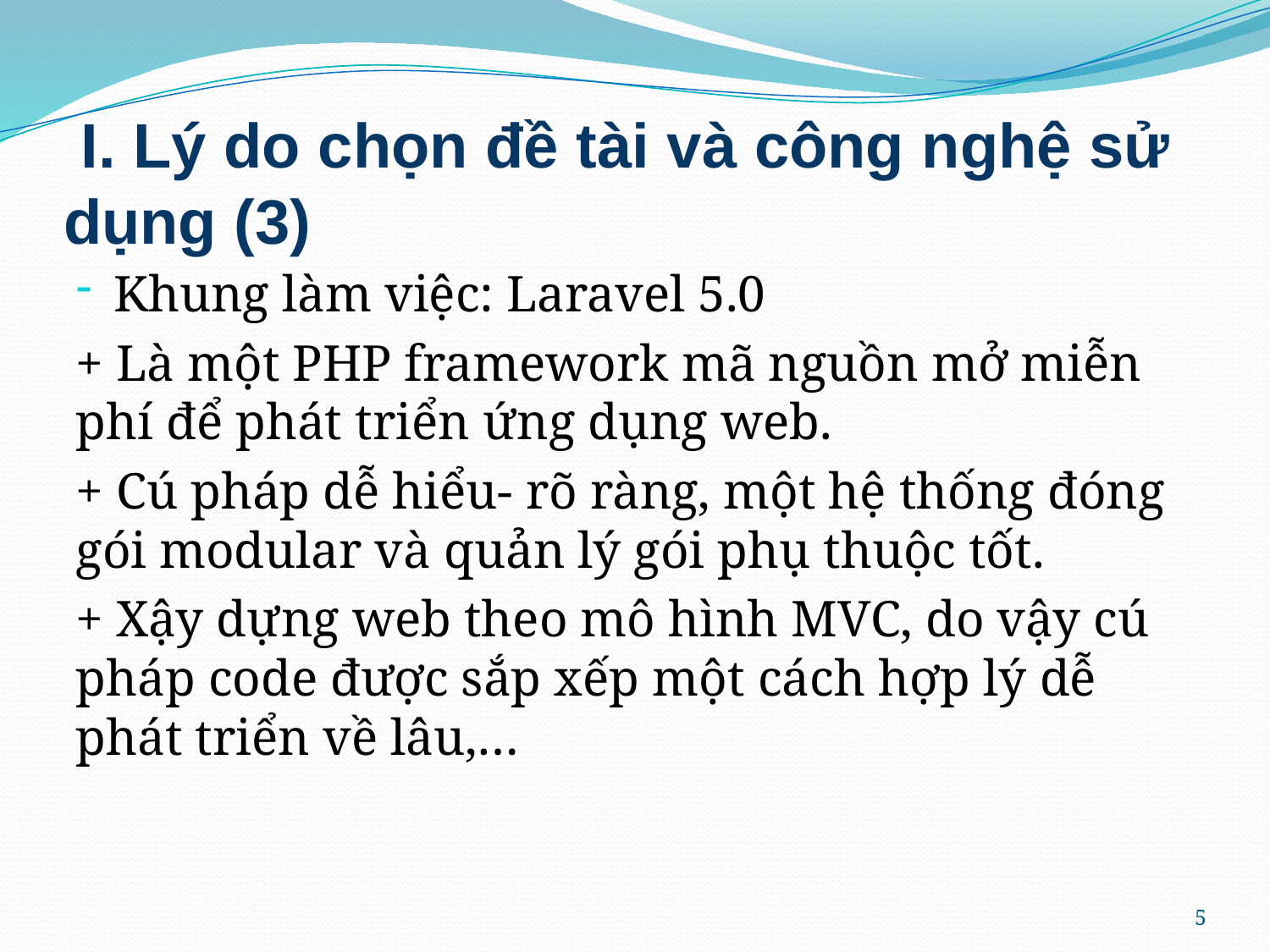

# I. Lý do chọn đề tài và công nghệ sử dụng (3)
Khung làm việc: Laravel 5.0
+ Là một PHP framework mã nguồn mở miễn phí để phát triển ứng dụng web.
+ Cú pháp dễ hiểu- rõ ràng, một hệ thống đóng gói modular và quản lý gói phụ thuộc tốt.
+ Xậy dựng web theo mô hình MVC, do vậy cú pháp code được sắp xếp một cách hợp lý dễ phát triển về lâu,…
5